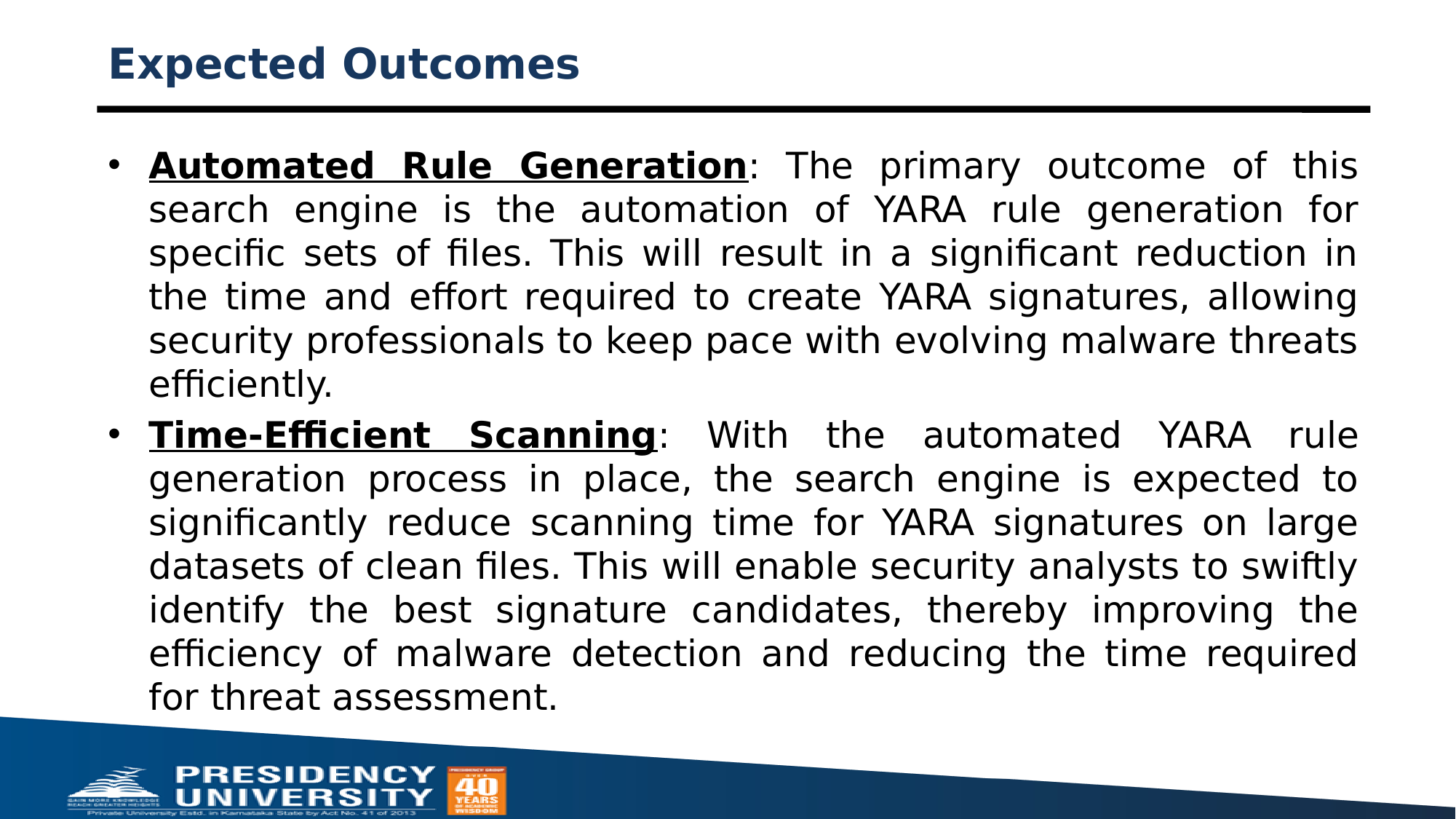

# Expected Outcomes
Automated Rule Generation: The primary outcome of this search engine is the automation of YARA rule generation for specific sets of files. This will result in a significant reduction in the time and effort required to create YARA signatures, allowing security professionals to keep pace with evolving malware threats efficiently.
Time-Efficient Scanning: With the automated YARA rule generation process in place, the search engine is expected to significantly reduce scanning time for YARA signatures on large datasets of clean files. This will enable security analysts to swiftly identify the best signature candidates, thereby improving the efficiency of malware detection and reducing the time required for threat assessment.